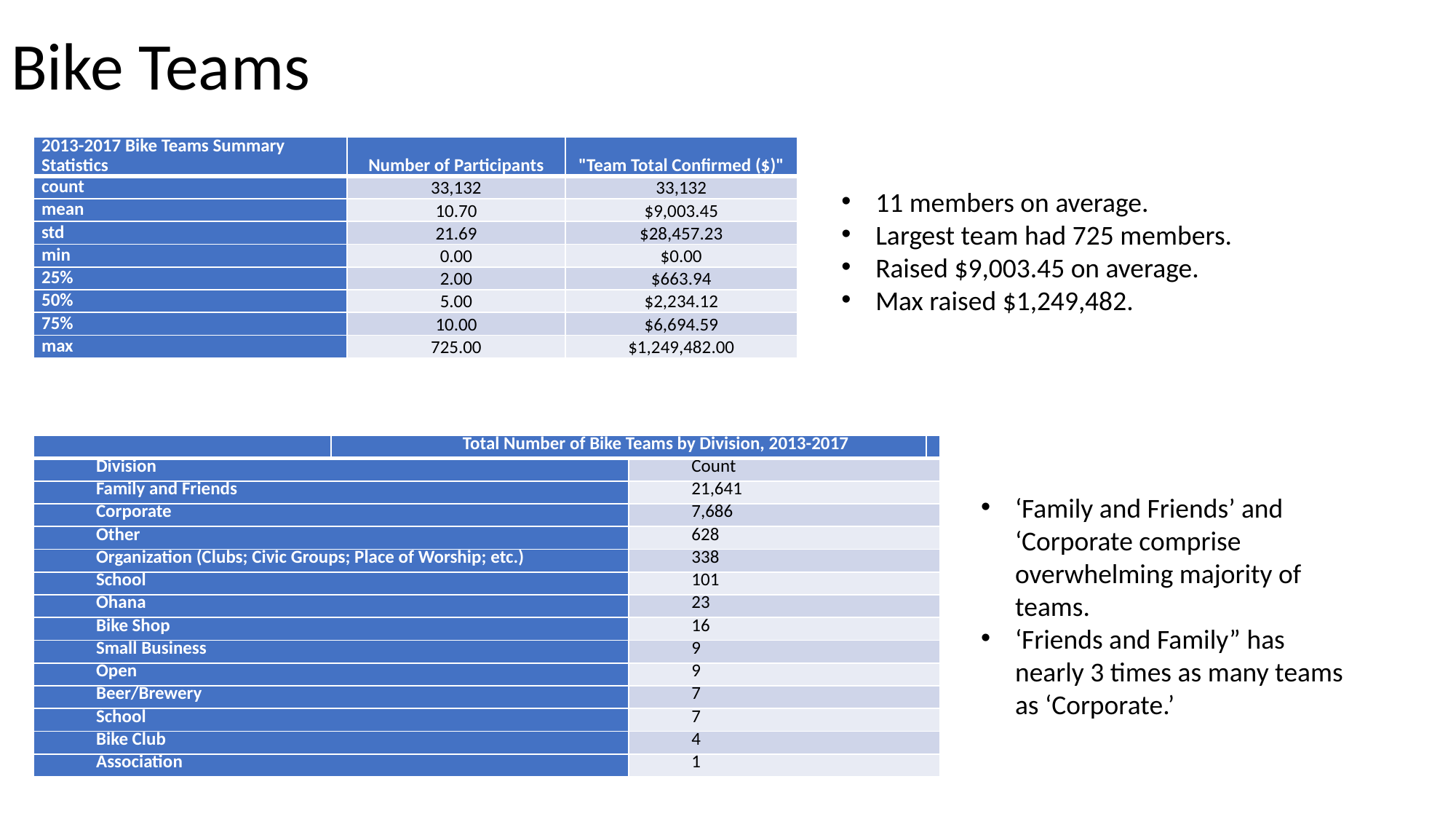

# Bike Teams
| 2013-2017 Bike Teams Summary Statistics | Number of Participants | "Team Total Confirmed ($)" |
| --- | --- | --- |
| count | 33,132 | 33,132 |
| mean | 10.70 | $9,003.45 |
| std | 21.69 | $28,457.23 |
| min | 0.00 | $0.00 |
| 25% | 2.00 | $663.94 |
| 50% | 5.00 | $2,234.12 |
| 75% | 10.00 | $6,694.59 |
| max | 725.00 | $1,249,482.00 |
11 members on average.
Largest team had 725 members.
Raised $9,003.45 on average.
Max raised $1,249,482.

|  | Total Number of Bike Teams by Division, 2013-2017 |  |  |
| --- | --- | --- | --- |
| Division |  | Count |  |
| Family and Friends |  | 21,641 |  |
| Corporate |  | 7,686 |  |
| Other |  | 628 |  |
| Organization (Clubs; Civic Groups; Place of Worship; etc.) |  | 338 |  |
| School |  | 101 |  |
| Ohana |  | 23 |  |
| Bike Shop |  | 16 |  |
| Small Business |  | 9 |  |
| Open |  | 9 |  |
| Beer/Brewery |  | 7 |  |
| School |  | 7 |  |
| Bike Club |  | 4 |  |
| Association |  | 1 |  |
‘Family and Friends’ and ‘Corporate comprise overwhelming majority of teams.
‘Friends and Family” has nearly 3 times as many teams as ‘Corporate.’